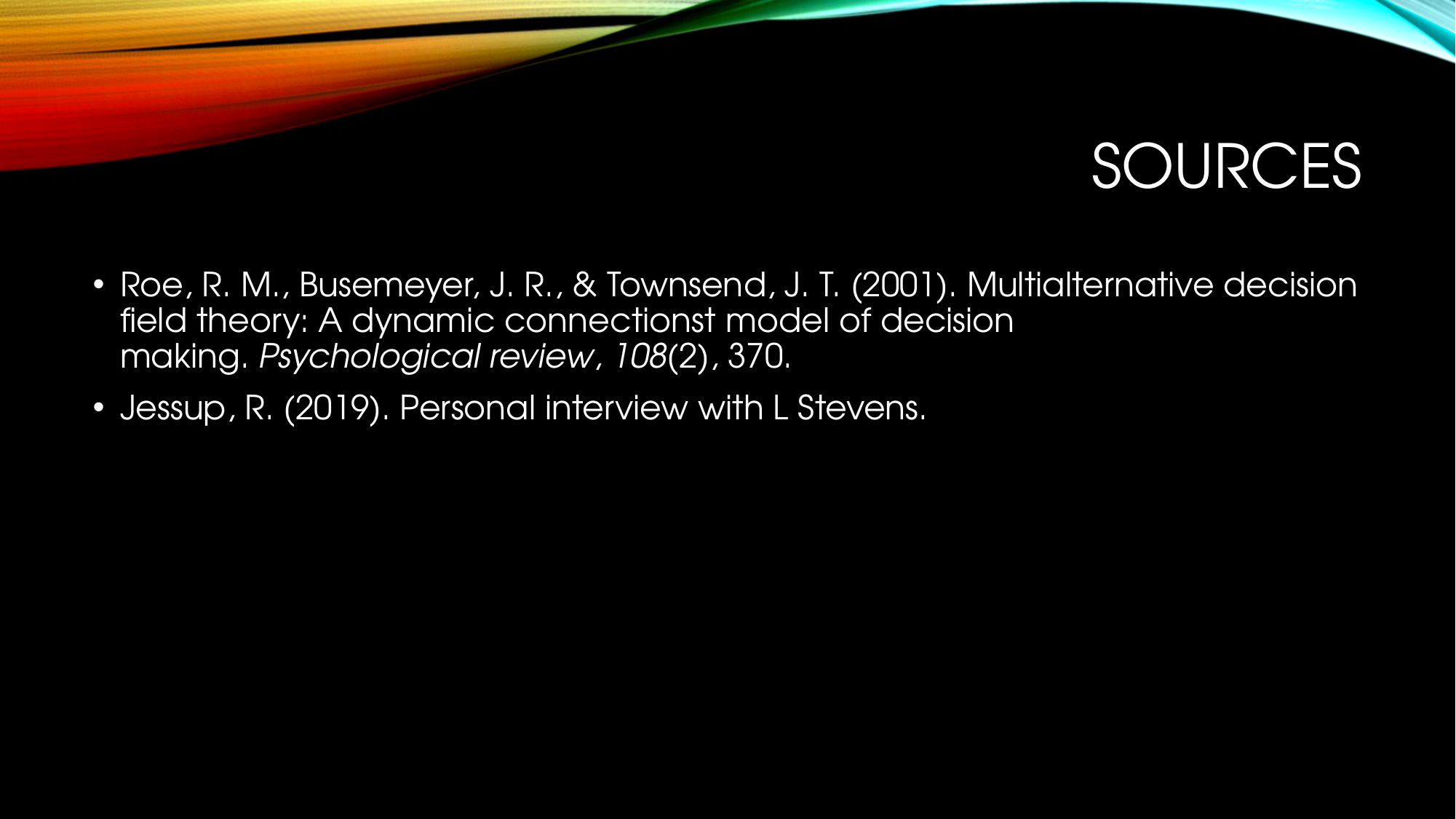

# Sources
Roe, R. M., Busemeyer, J. R., & Townsend, J. T. (2001). Multialternative decision field theory: A dynamic connectionst model of decision making. Psychological review, 108(2), 370.
Jessup, R. (2019). Personal interview with L Stevens.